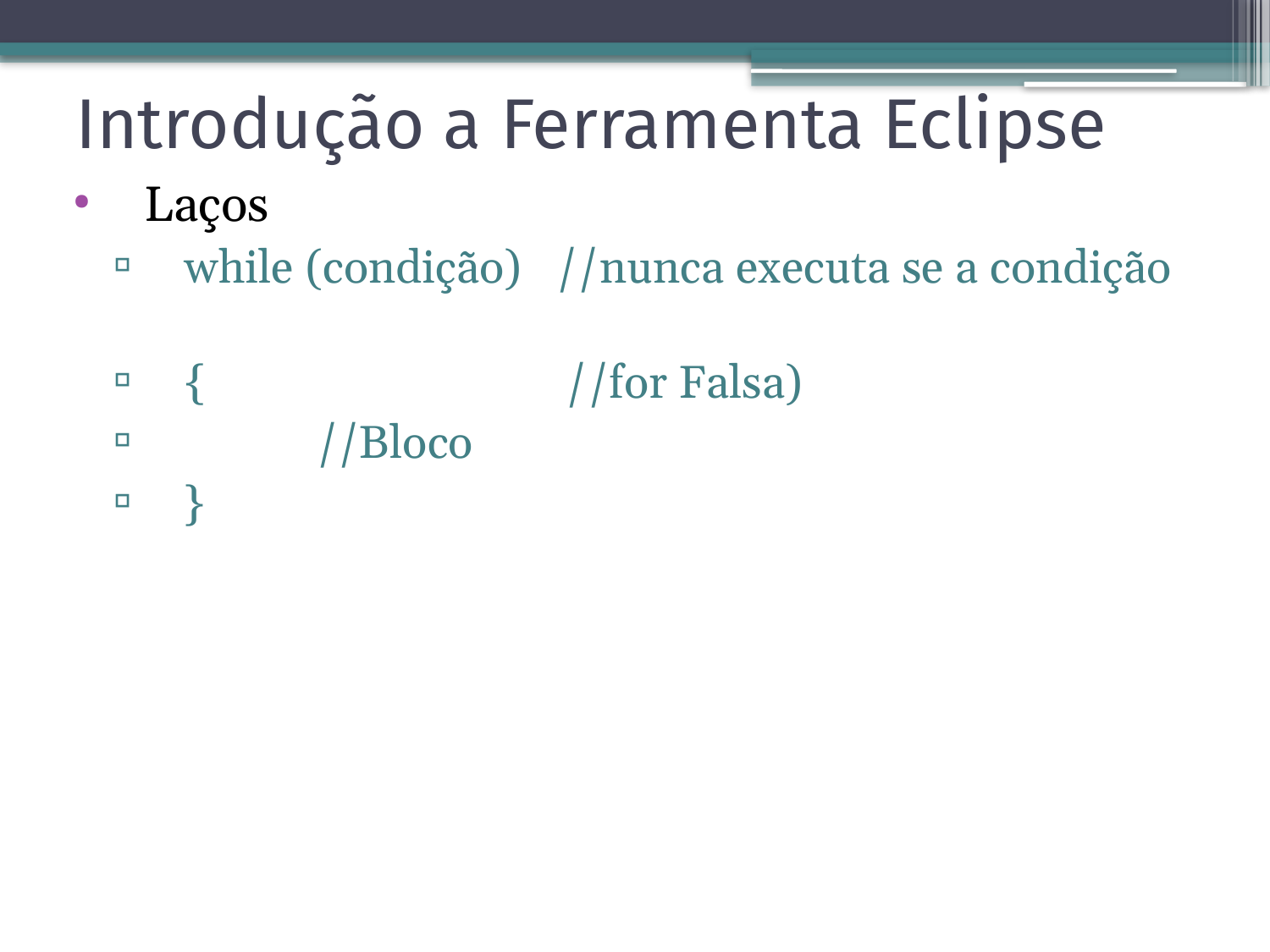

# Introdução a Ferramenta Eclipse
Laços
while (condição)   //nunca executa se a condição
{                                 //for Falsa)
            //Bloco
}